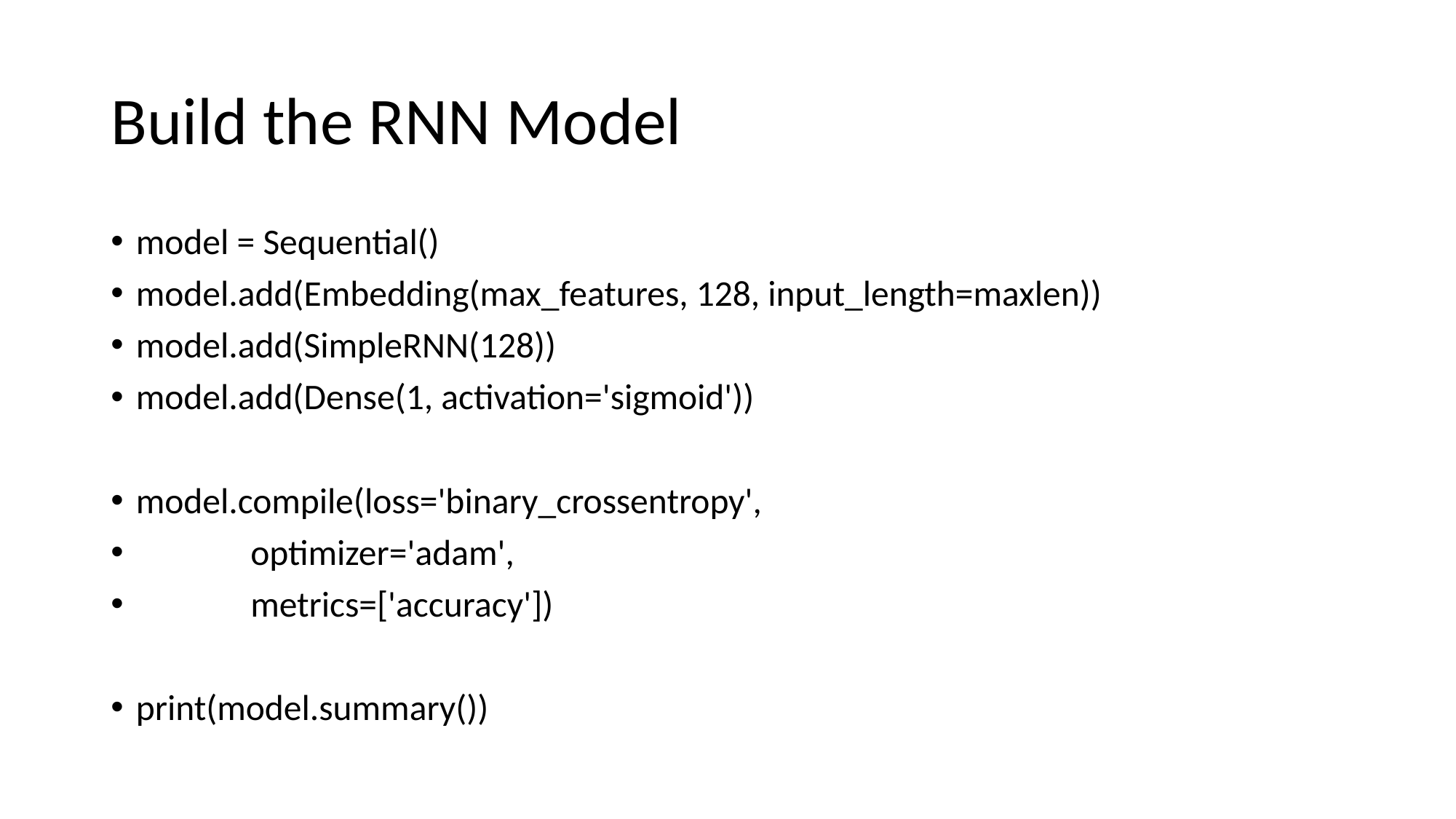

# Build the RNN Model
model = Sequential()
model.add(Embedding(max_features, 128, input_length=maxlen))
model.add(SimpleRNN(128))
model.add(Dense(1, activation='sigmoid'))

model.compile(loss='binary_crossentropy',
              optimizer='adam',
              metrics=['accuracy'])

print(model.summary())